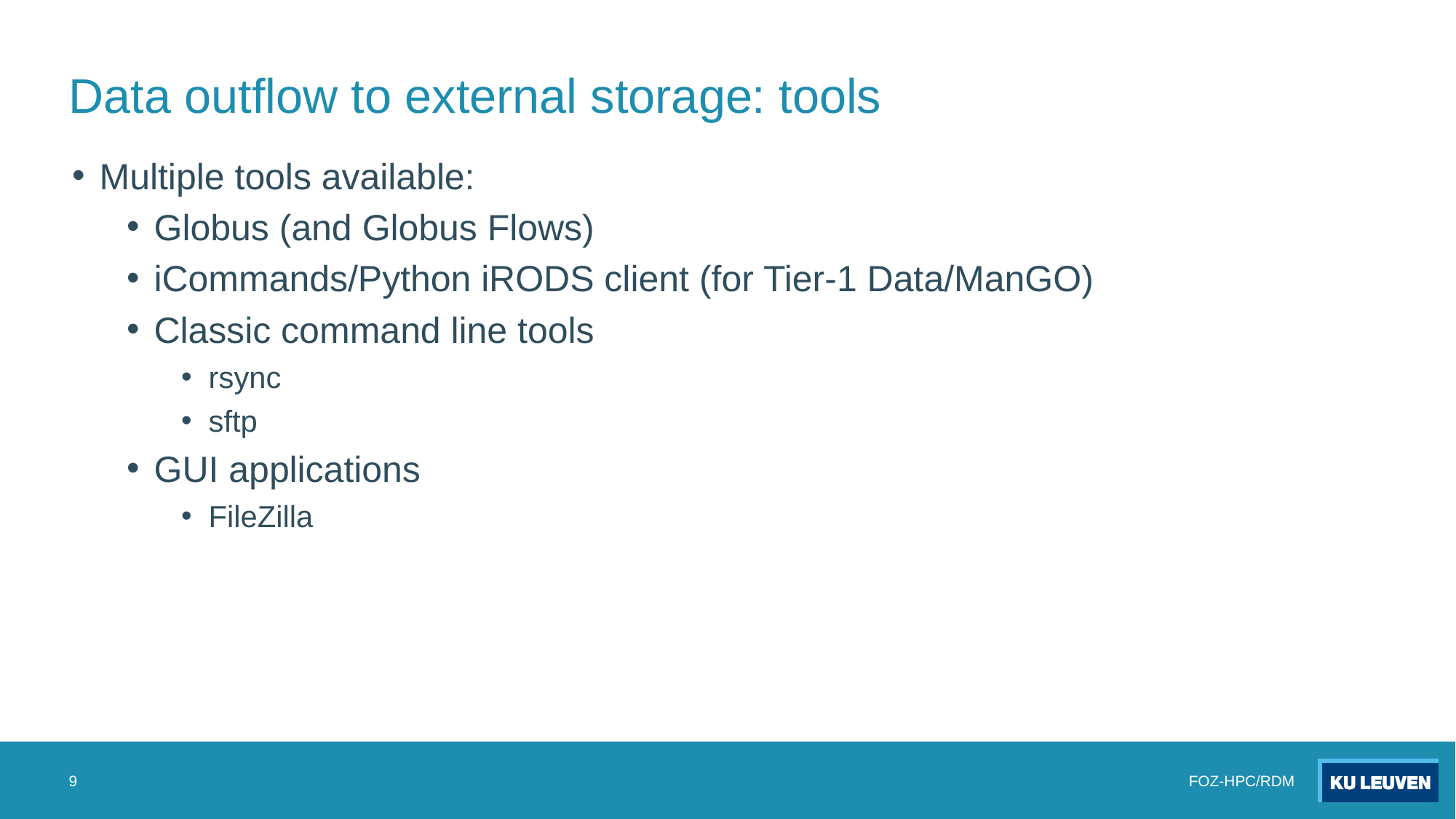

# Data outflow to external storage: tools
Multiple tools available:
Globus (and Globus Flows)
iCommands/Python iRODS client (for Tier-1 Data/ManGO)
Classic command line tools
rsync
sftp
GUI applications
FileZilla

9
FOZ-HPC/RDM